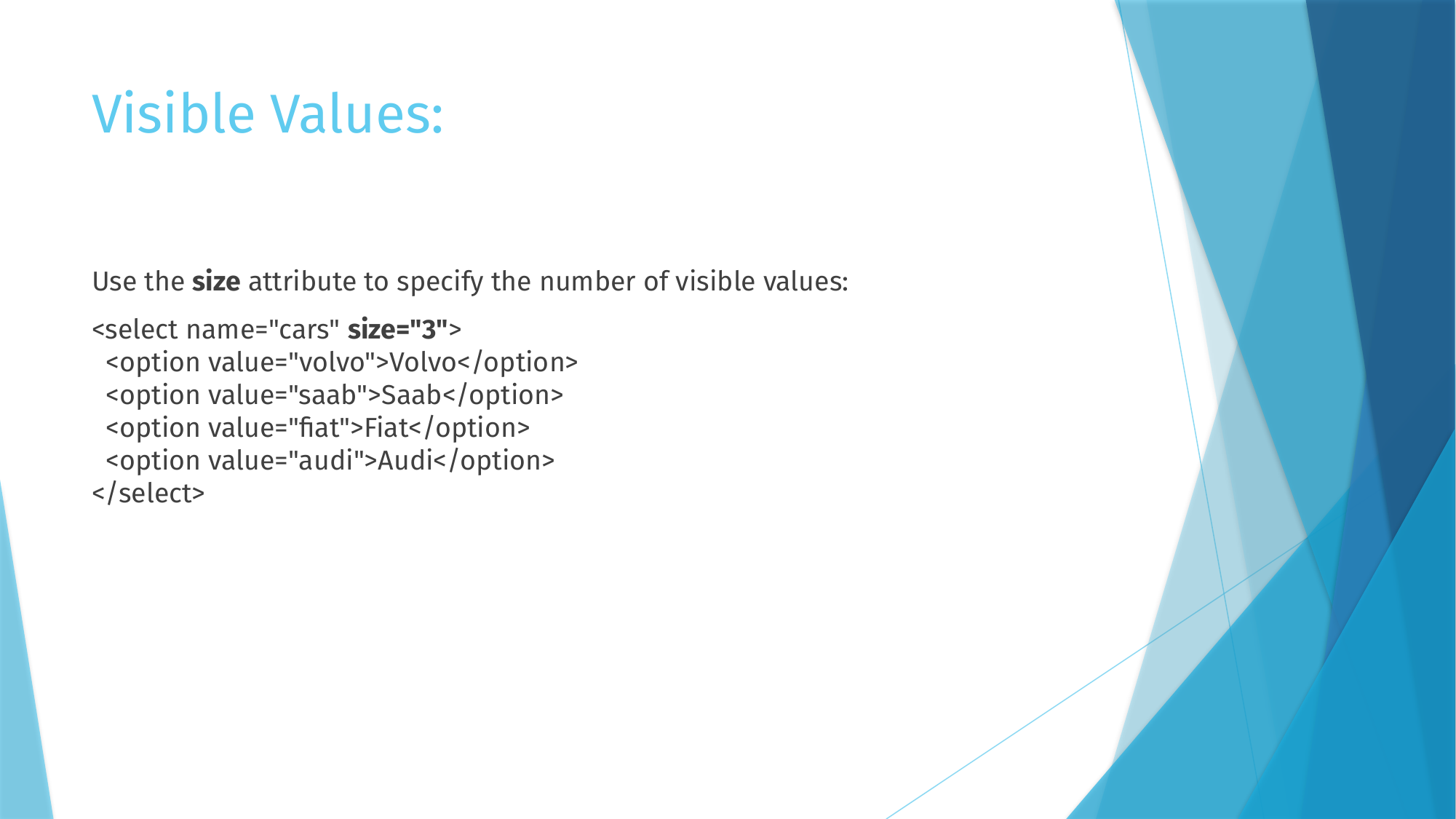

# Visible Values:
Use the size attribute to specify the number of visible values:
<select name="cars" size="3">
  <option value="volvo">Volvo</option>
  <option value="saab">Saab</option>
  <option value="fiat">Fiat</option>
  <option value="audi">Audi</option>
</select>